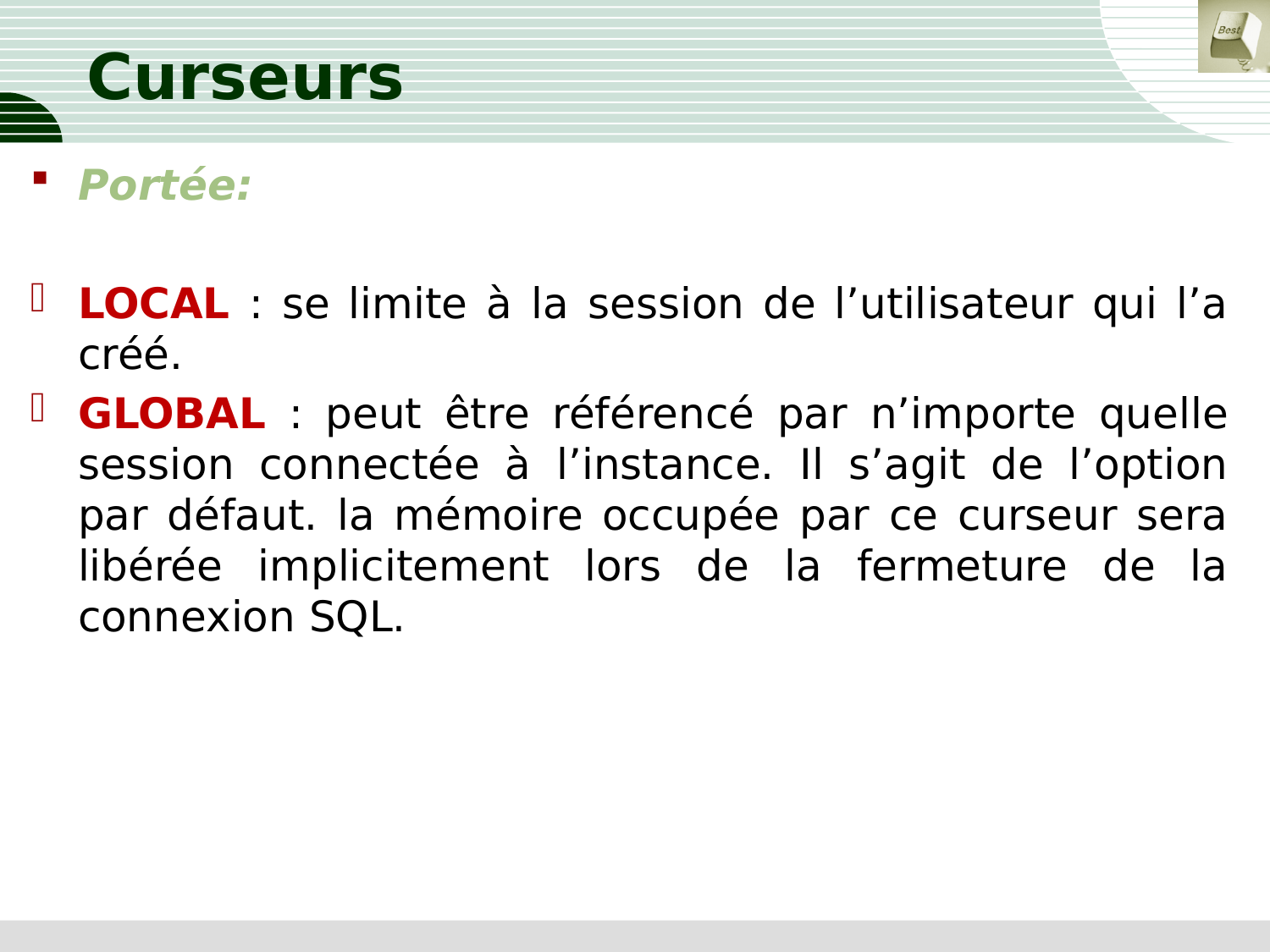

# Curseurs
Portée:

LOCAL : se limite à la session de l’utilisateur qui l’a créé.
GLOBAL : peut être référencé par n’importe quelle session connectée à l’instance. Il s’agit de l’option par défaut. la mémoire occupée par ce curseur sera libérée implicitement lors de la fermeture de la connexion SQL.